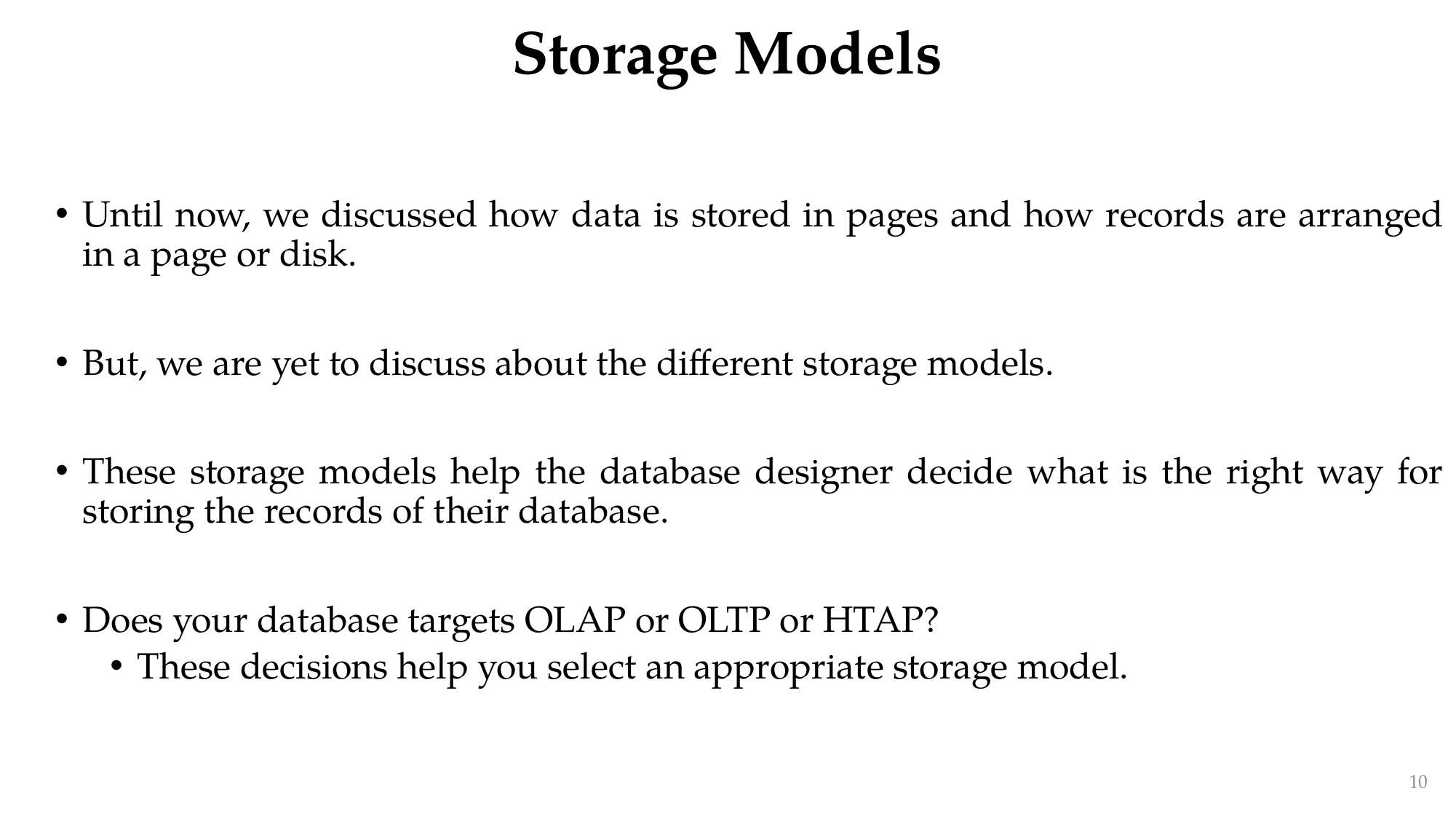

# Storage Models
Until now, we discussed how data is stored in pages and how records are arranged in a page or disk.

But, we are yet to discuss about the different storage models.

These storage models help the database designer decide what is the right way for storing the records of their database.

Does your database targets OLAP or OLTP or HTAP?
These decisions help you select an appropriate storage model.
10